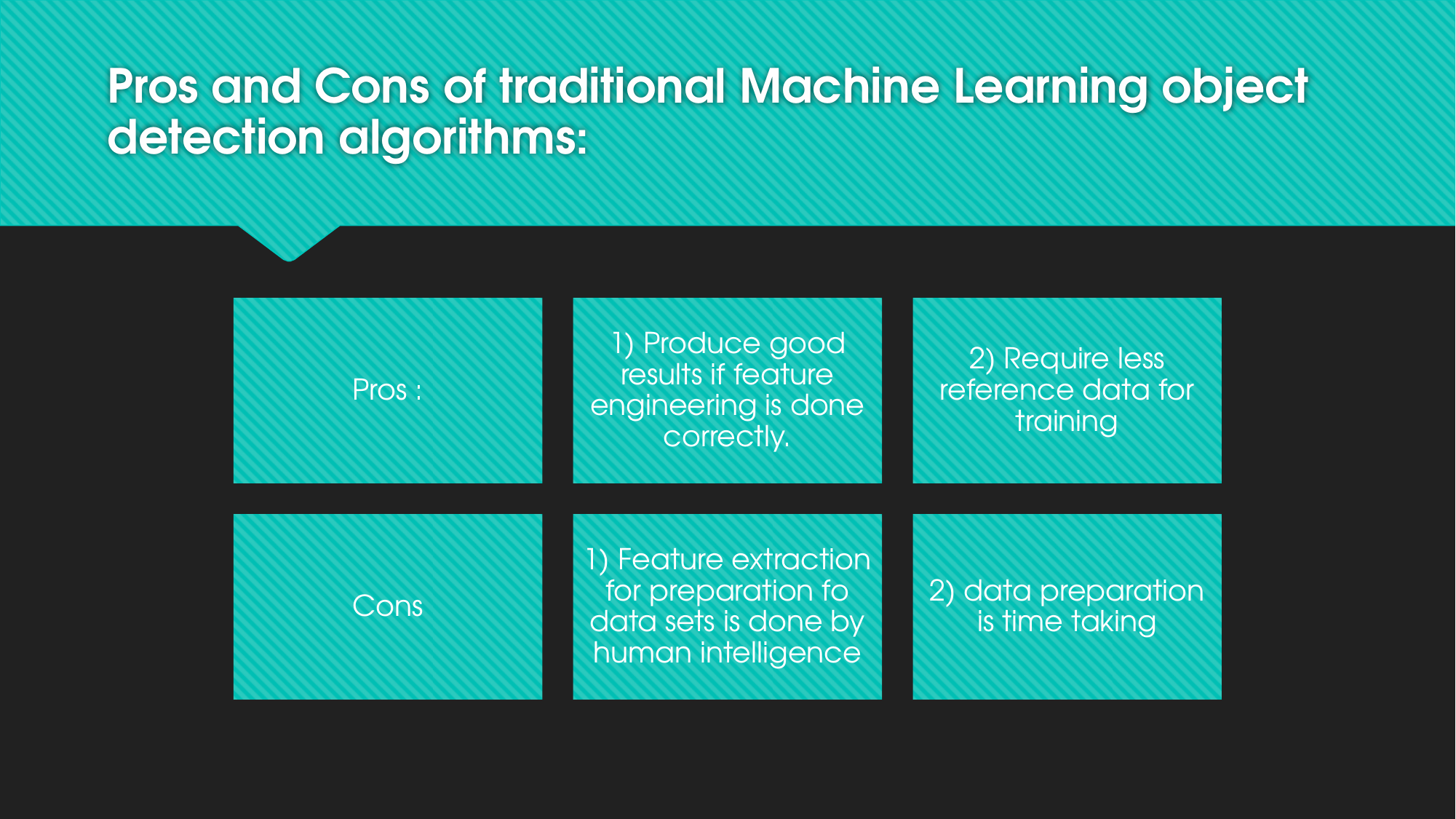

# Pros and Cons of traditional Machine Learning object detection algorithms:
Pros :
1) Produce good results if feature engineering is done correctly.
2) Require less reference data for training
Cons
1) Feature extraction for preparation fo data sets is done by human intelligence
2) data preparation is time taking